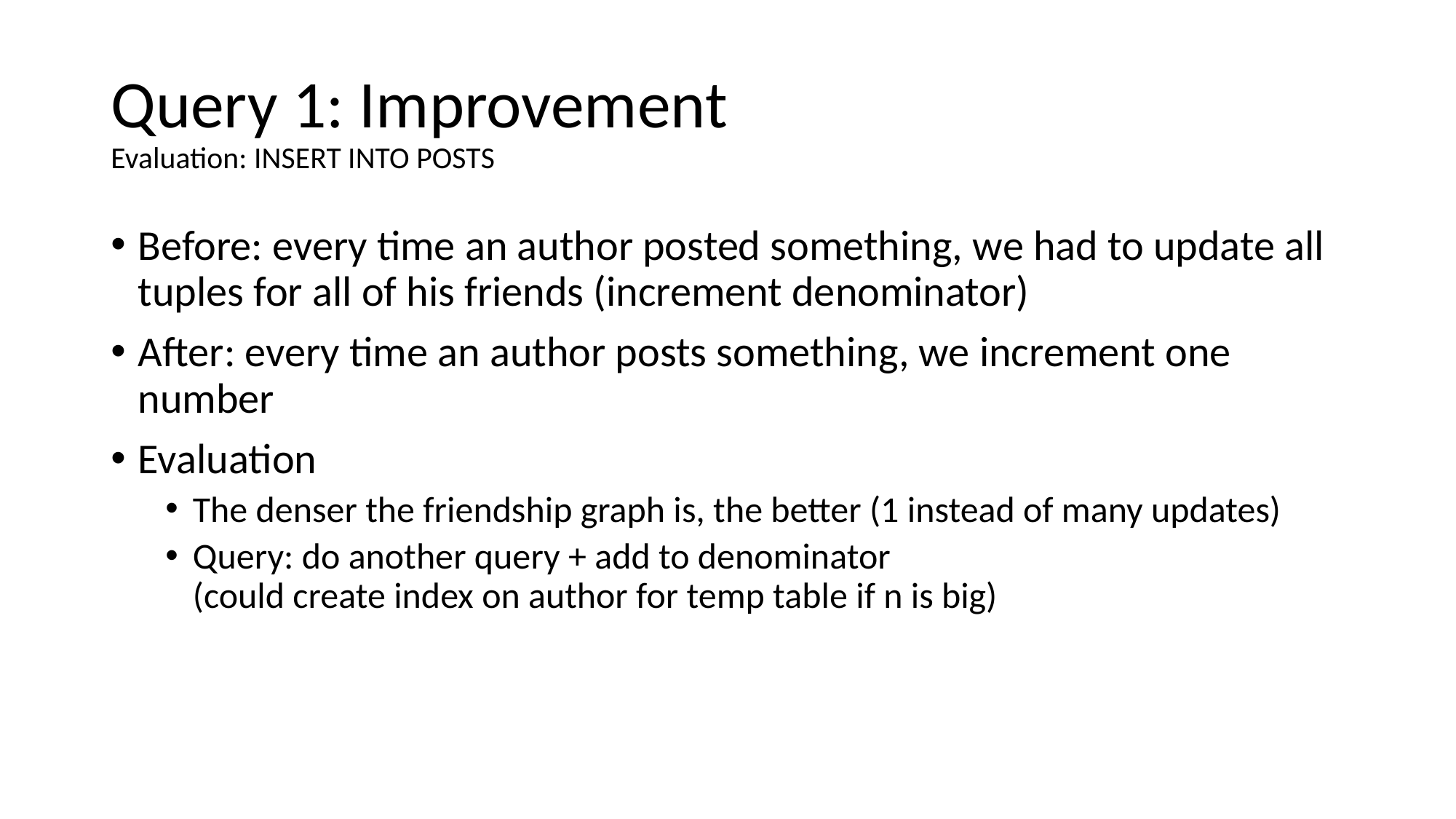

# Query 1: Improvement Evaluation: INSERT INTO POSTS
Before: every time an author posted something, we had to update all tuples for all of his friends (increment denominator)
After: every time an author posts something, we increment one number
Evaluation
The denser the friendship graph is, the better (1 instead of many updates)
Query: do another query + add to denominator
(could create index on author for temp table if n is big)